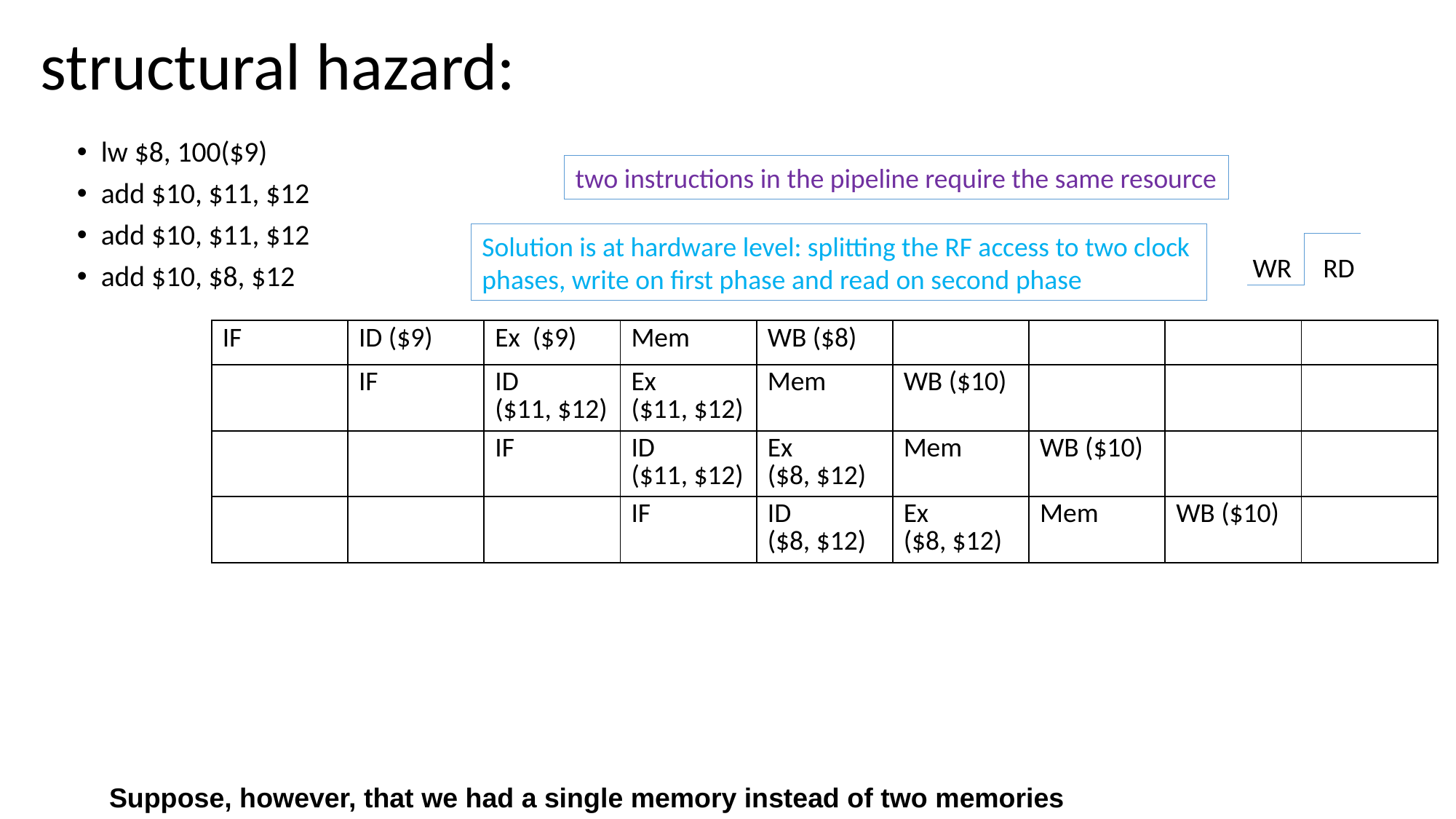

# structural hazard:
lw $8, 100($9)
add $10, $11, $12
add $10, $11, $12
add $10, $8, $12
two instructions in the pipeline require the same resource
Solution is at hardware level: splitting the RF access to two clock phases, write on first phase and read on second phase
WR
RD
| IF | ID ($9) | Ex ($9) | Mem | WB ($8) |  |  |  |  |
| --- | --- | --- | --- | --- | --- | --- | --- | --- |
|  | IF | ID ($11, $12) | Ex ($11, $12) | Mem | WB ($10) |  |  |  |
|  |  | IF | ID ($11, $12) | Ex ($8, $12) | Mem | WB ($10) |  |  |
|  |  |  | IF | ID ($8, $12) | Ex ($8, $12) | Mem | WB ($10) |  |
Suppose, however, that we had a single memory instead of two memories